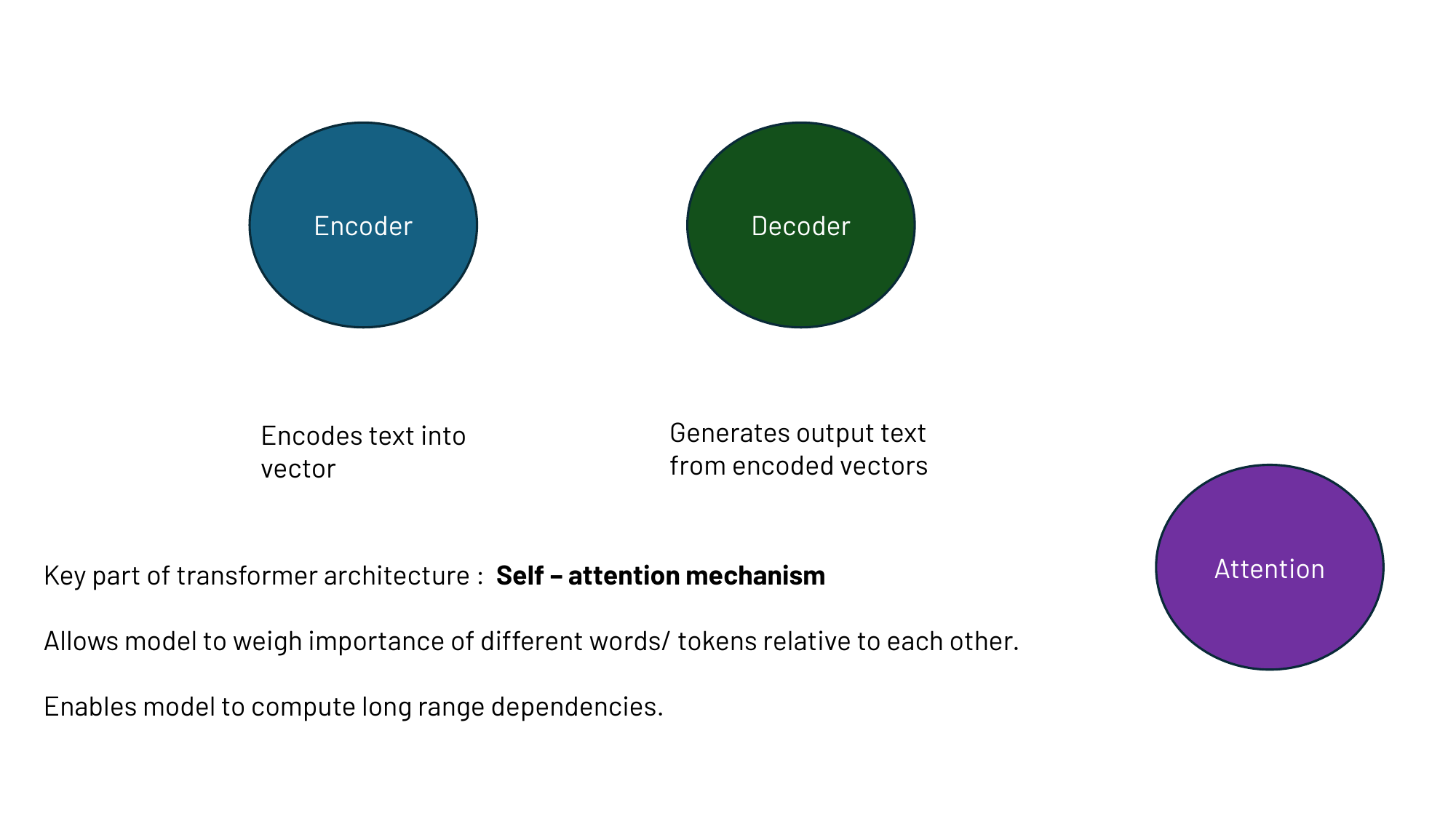

#
Encoder
Decoder
Generates output text from encoded vectors
Encodes text into vector
Attention
Key part of transformer architecture :  Self – attention mechanism

Allows model to weigh importance of different words/ tokens relative to each other.

Enables model to compute long range dependencies.